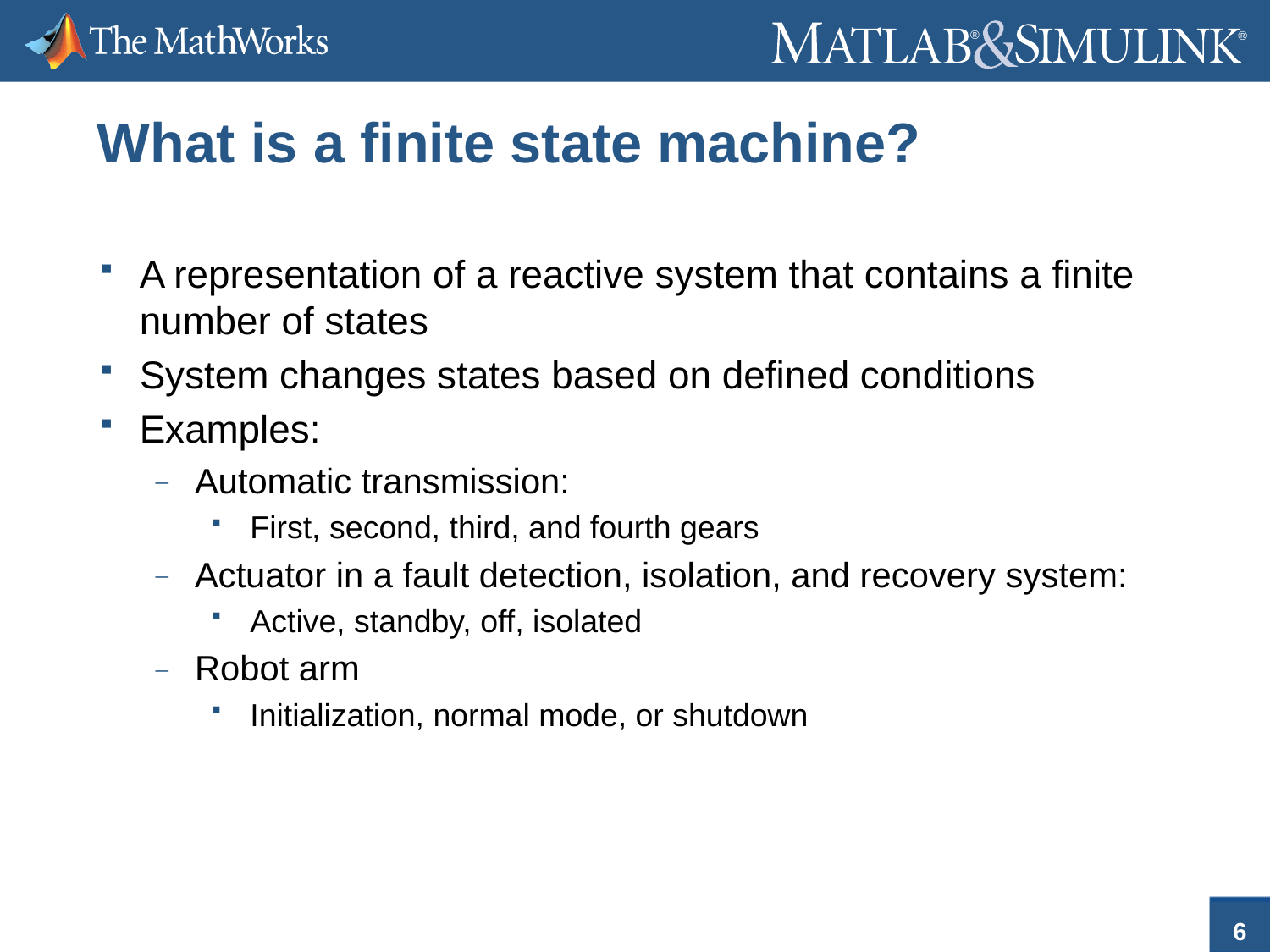

# What is a finite state machine?
A representation of a reactive system that contains a finite number of states
System changes states based on defined conditions
Examples:
Automatic transmission:
First, second, third, and fourth gears
Actuator in a fault detection, isolation, and recovery system:
Active, standby, off, isolated
Robot arm
Initialization, normal mode, or shutdown